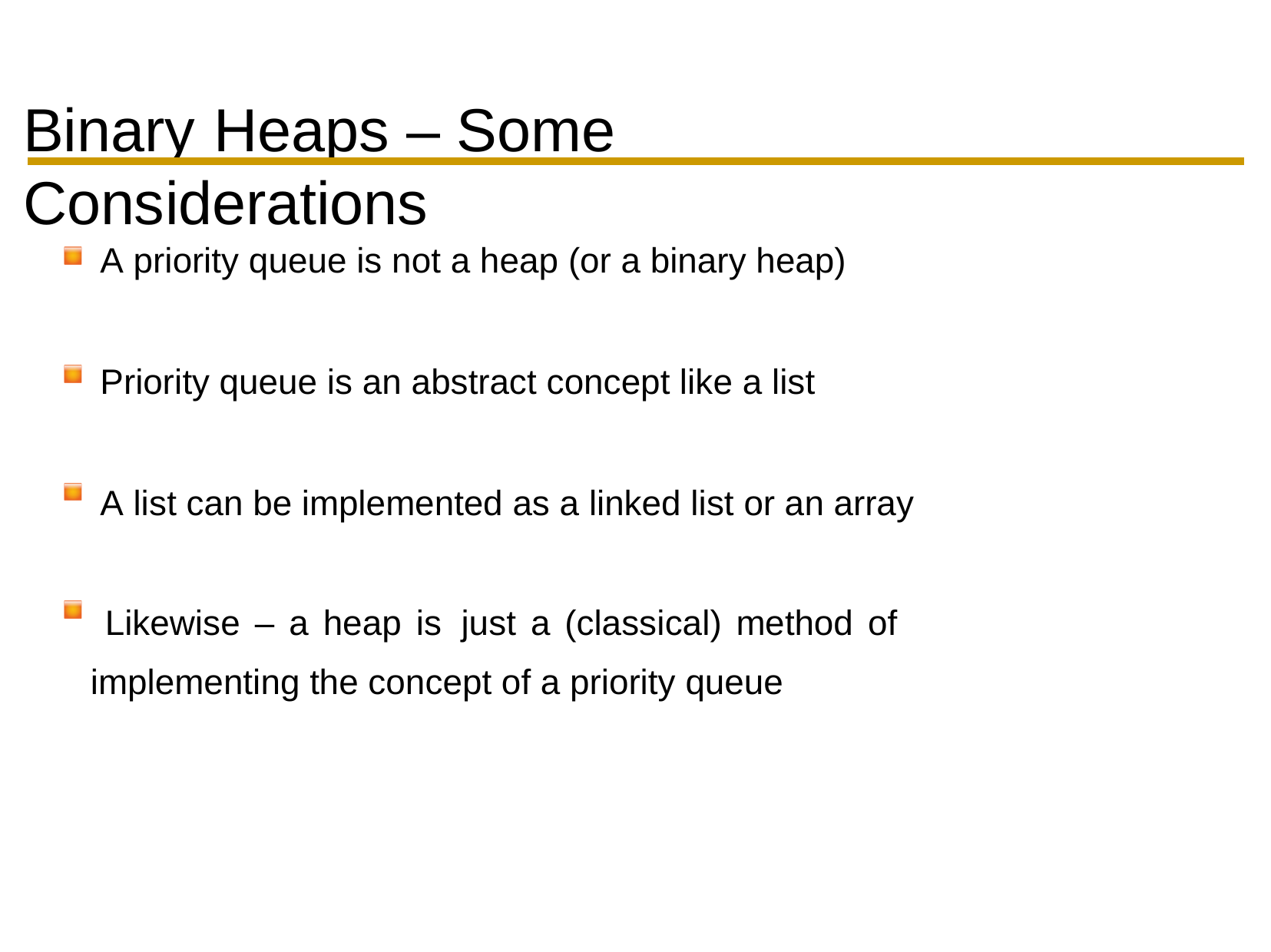

Binary	Heaps	– Some Considerations

A priority queue is not a heap (or a binary heap)

Priority queue is an abstract concept like a list

A list can be implemented as a linked list or an array

Likewise – a heap is  just a (classical) method of implementing the concept of a priority queue